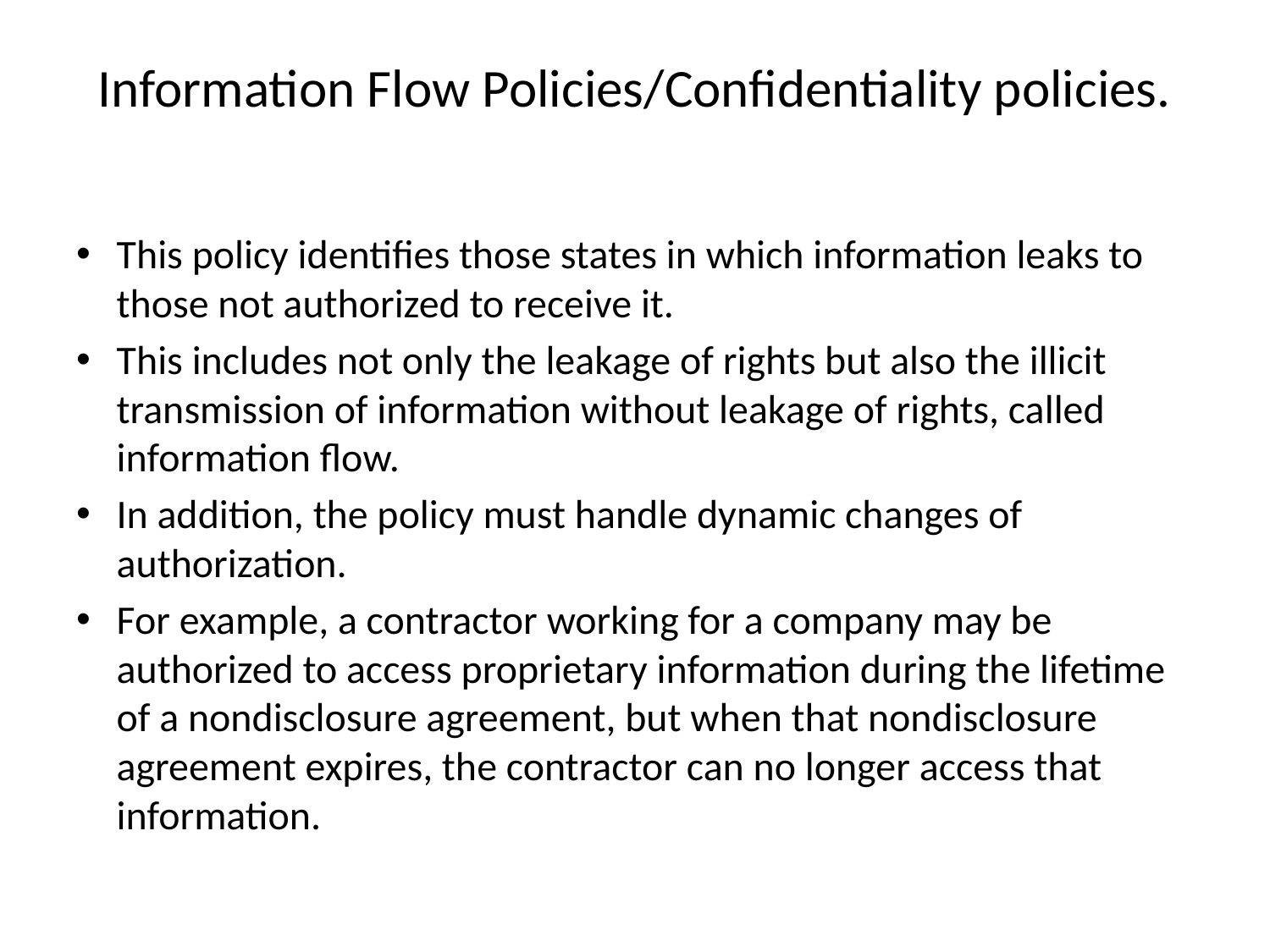

# Information Flow Policies/Confidentiality policies.
This policy identifies those states in which information leaks to those not authorized to receive it.
This includes not only the leakage of rights but also the illicit transmission of information without leakage of rights, called information flow.
In addition, the policy must handle dynamic changes of authorization.
For example, a contractor working for a company may be authorized to access proprietary information during the lifetime of a nondisclosure agreement, but when that nondisclosure agreement expires, the contractor can no longer access that information.